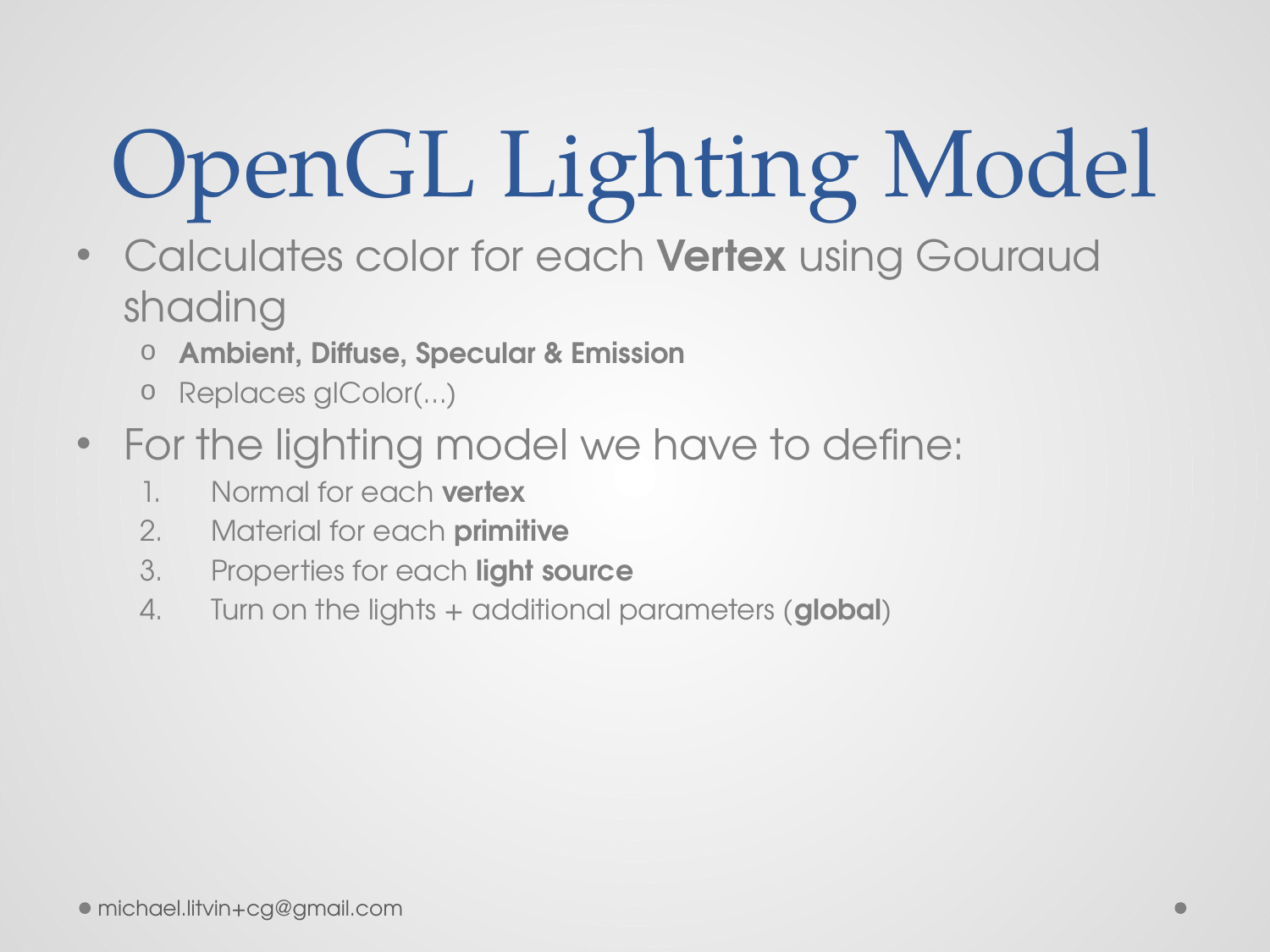

# OpenGL Lighting Model
Calculates color for each Vertex using Gouraud shading
Ambient, Diffuse, Specular & Emission
Replaces glColor(…)
For the lighting model we have to define:
Normal for each vertex
Material for each primitive
Properties for each light source
Turn on the lights + additional parameters (global)

michael.litvin+cg@gmail.com